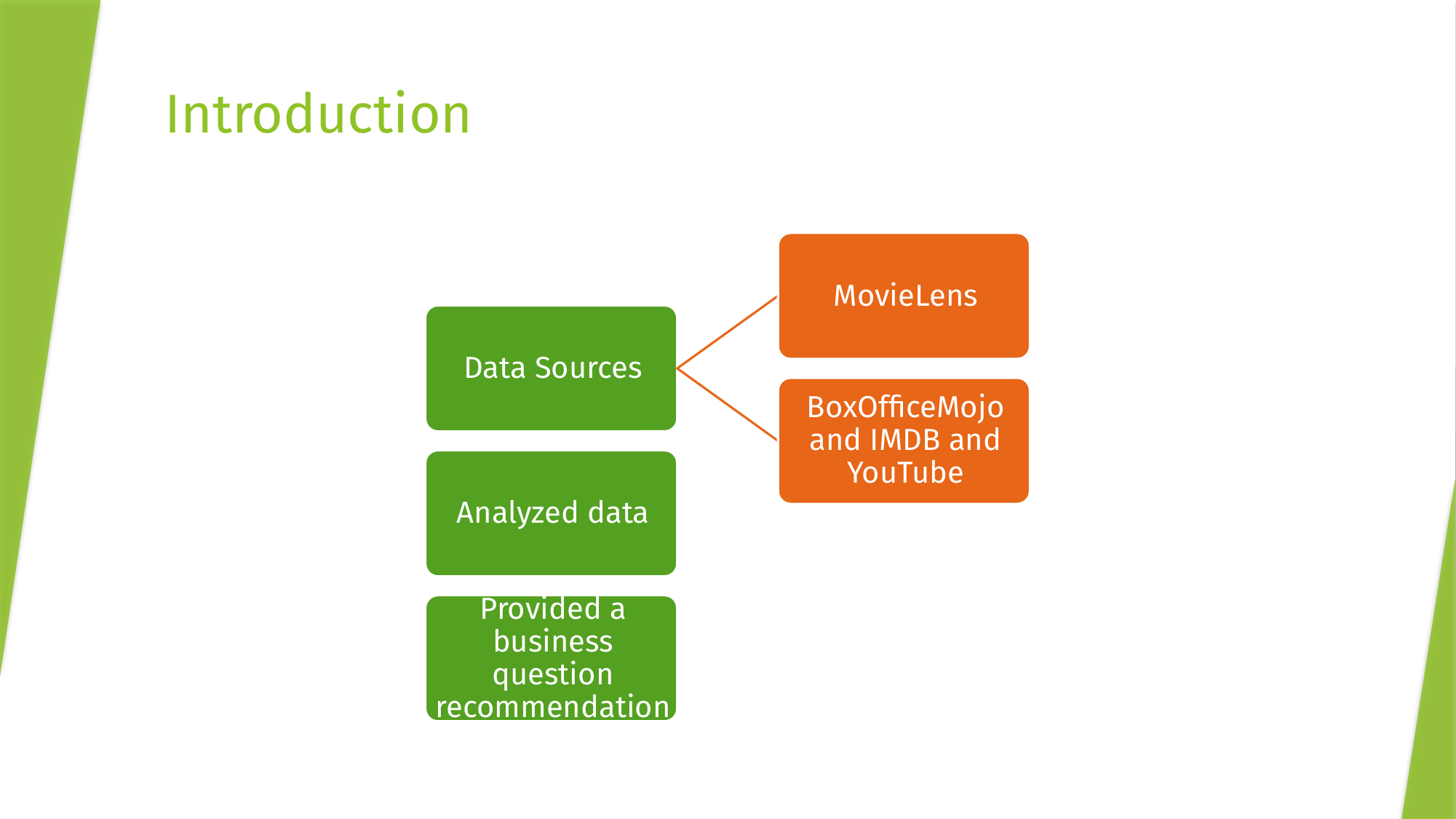

# Introduction
Data Sources

MovieLens

BoxOfficeMojo and IMDB and YouTube
Analyzed data
Provided a business question recommendation